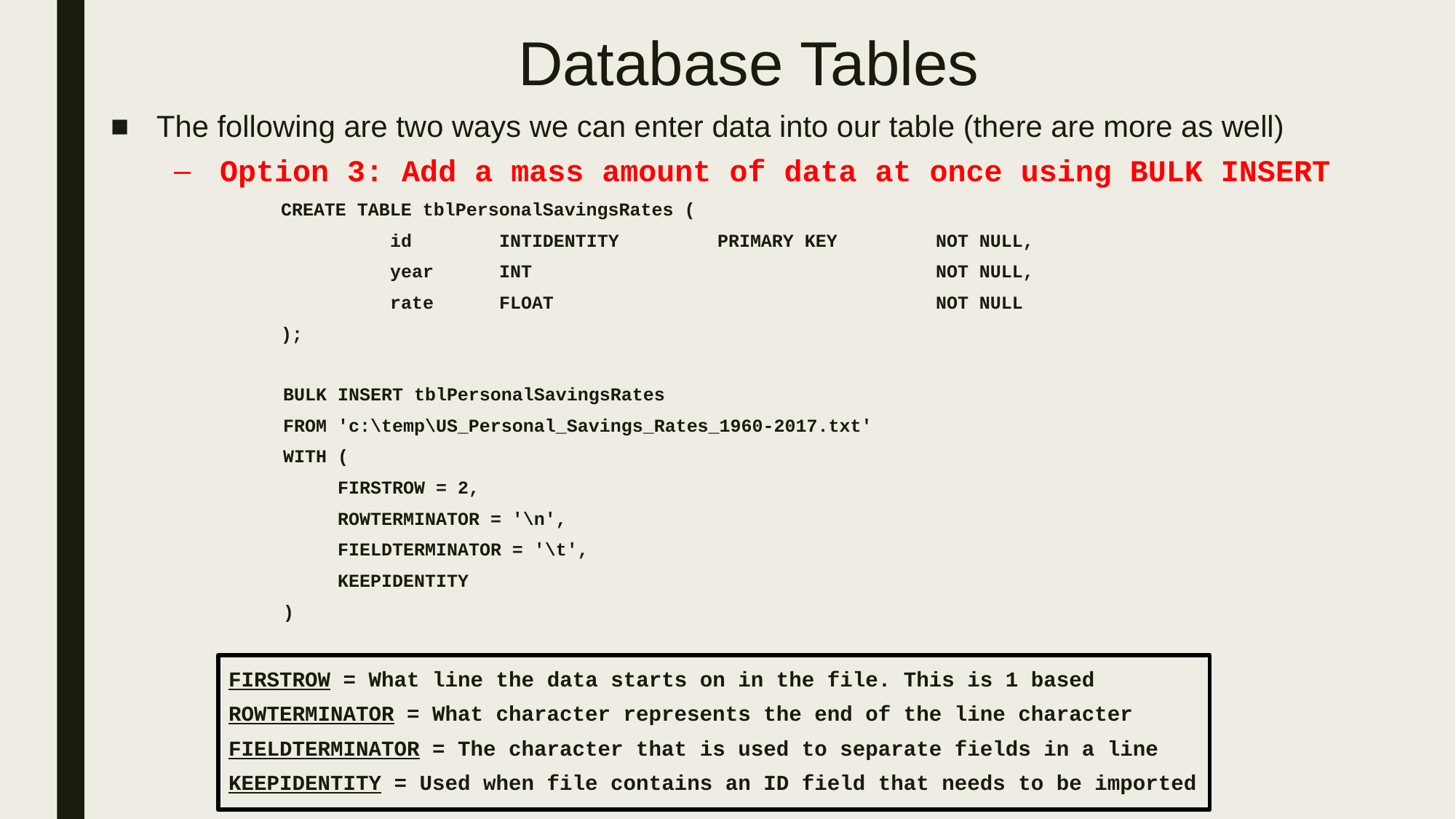

Database Tables
The following are two ways we can enter data into our table (there are more as well)
Option 3: Add a mass amount of data at once using BULK INSERT
CREATE TABLE tblPersonalSavingsRates (
	id	INTIDENTITY	PRIMARY KEY	NOT NULL,
	year	INT				NOT NULL,
	rate	FLOAT				NOT NULL
);

BULK INSERT tblPersonalSavingsRates
FROM 'c:\temp\US_Personal_Savings_Rates_1960-2017.txt'
WITH (
FIRSTROW = 2,
ROWTERMINATOR = '\n',
FIELDTERMINATOR = '\t',
KEEPIDENTITY
)

FIRSTROW = What line the data starts on in the file. This is 1 based
ROWTERMINATOR = What character represents the end of the line character
FIELDTERMINATOR = The character that is used to separate fields in a line
KEEPIDENTITY = Used when file contains an ID field that needs to be imported